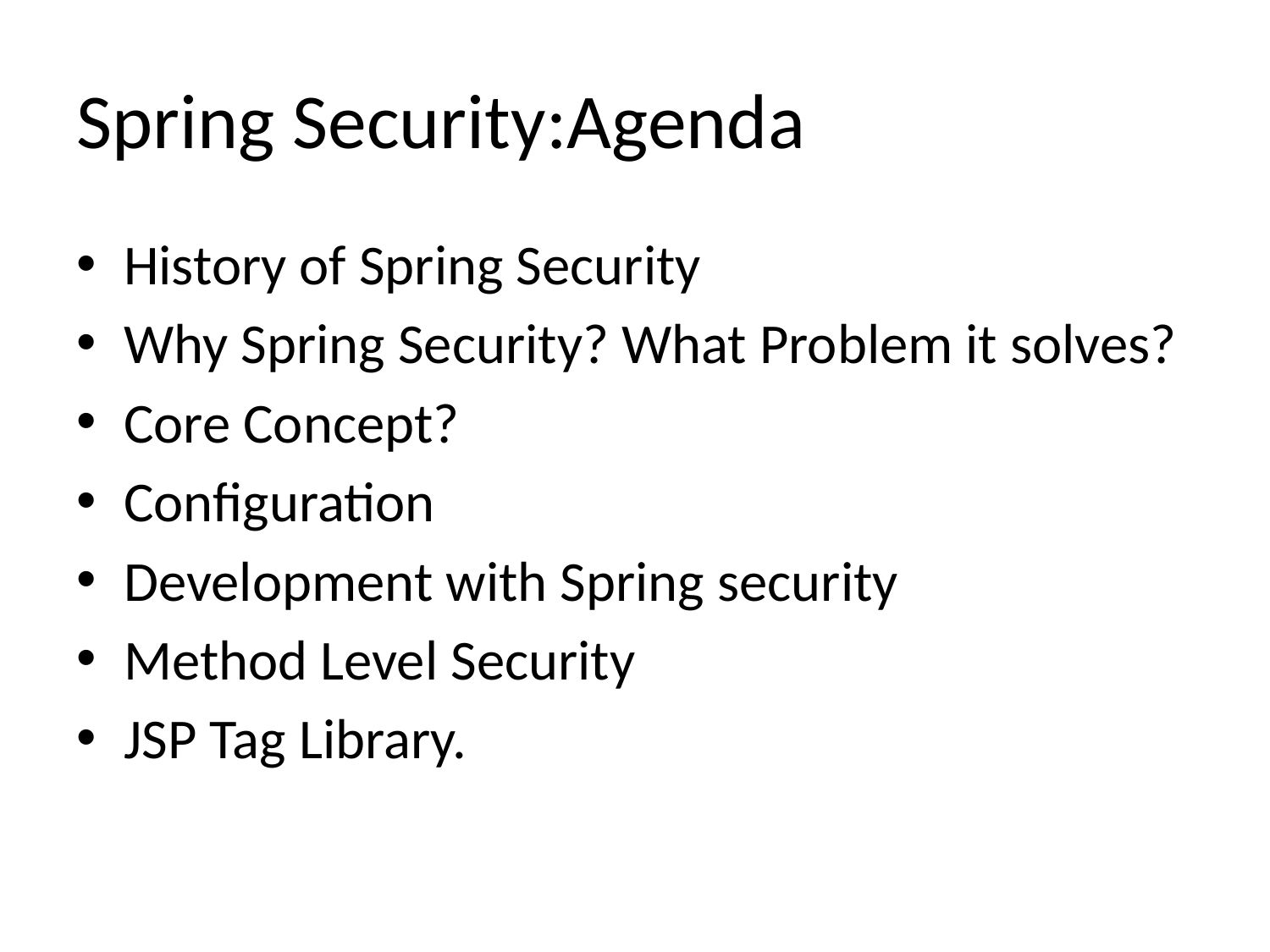

# Spring Security:Agenda
History of Spring Security
Why Spring Security? What Problem it solves?
Core Concept?
Configuration
Development with Spring security
Method Level Security
JSP Tag Library.